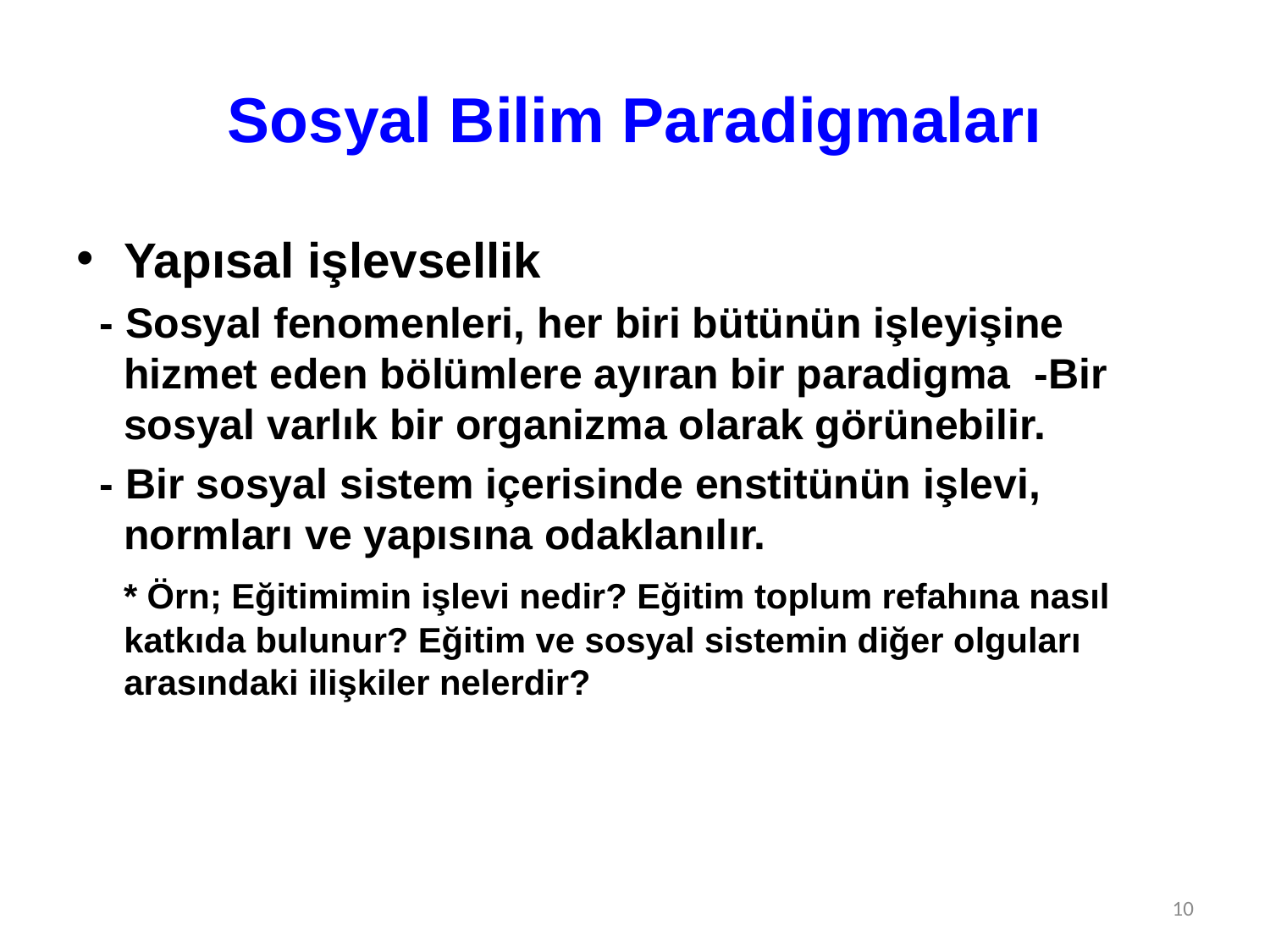

# Sosyal Bilim Paradigmaları
Yapısal işlevsellik
  - Sosyal fenomenleri, her biri bütünün işleyişine hizmet eden bölümlere ayıran bir paradigma  -Bir sosyal varlık bir organizma olarak görünebilir.
  - Bir sosyal sistem içerisinde enstitünün işlevi, normları ve yapısına odaklanılır.
    * Örn; Eğitimimin işlevi nedir? Eğitim toplum refahına nasıl katkıda bulunur? Eğitim ve sosyal sistemin diğer olguları arasındaki ilişkiler nelerdir?
10